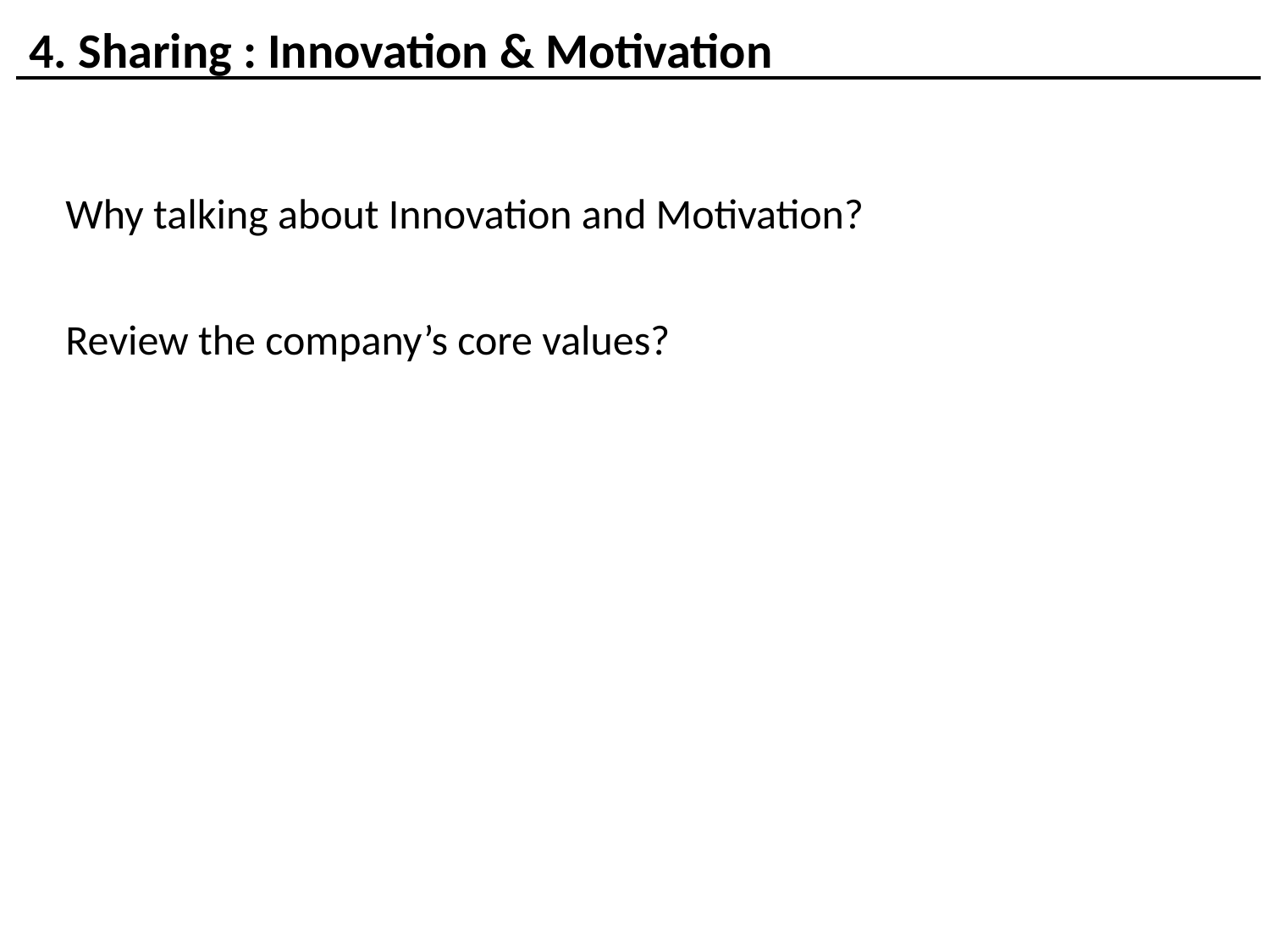

4. Sharing : Innovation & Motivation
Why talking about Innovation and Motivation?
Review the company’s core values?